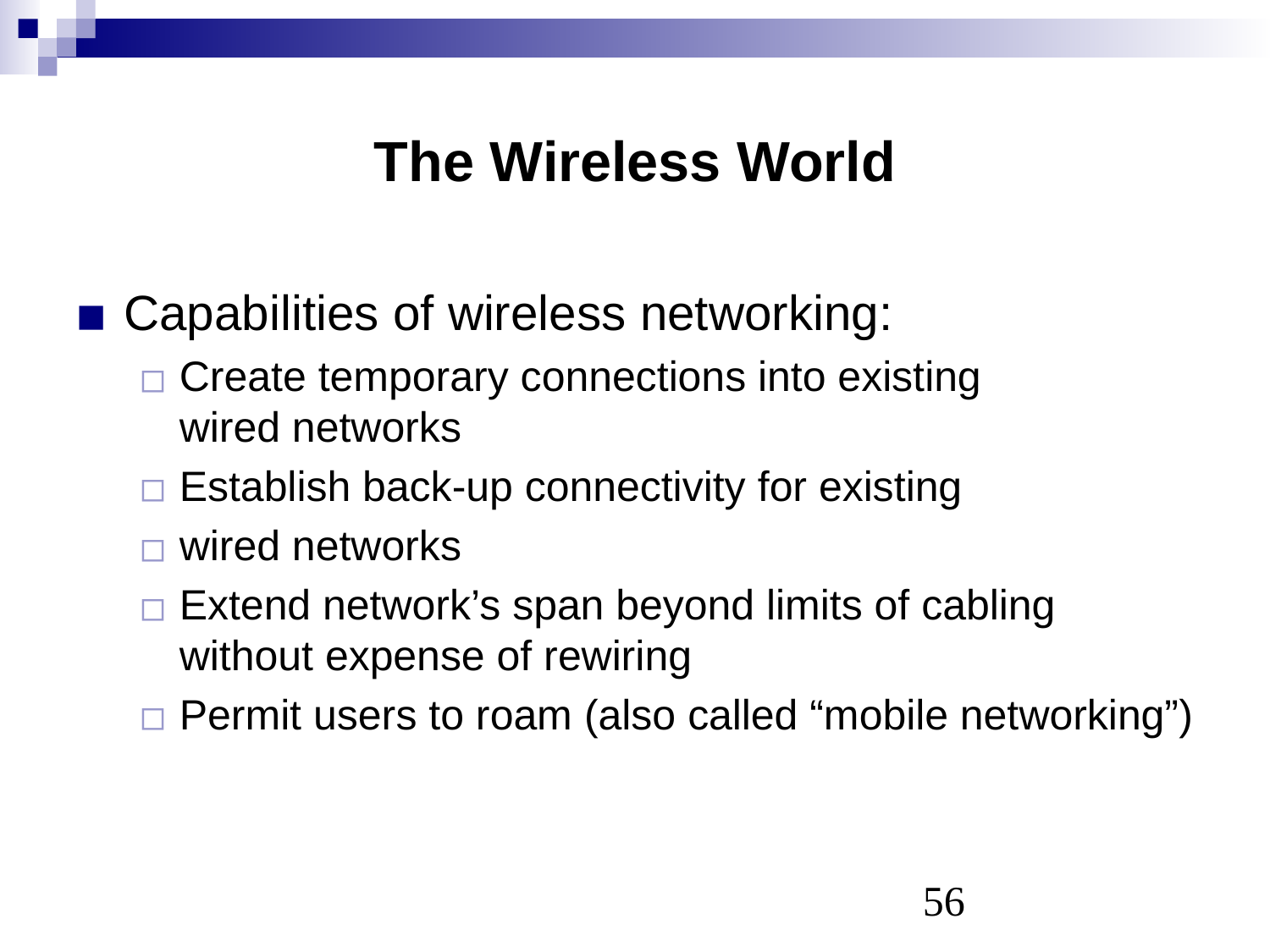

# The Wireless World
Capabilities of wireless networking:
Create temporary connections into existing
wired networks
Establish back-up connectivity for existing
wired networks
Extend network’s span beyond limits of cabling without expense of rewiring
Permit users to roam (also called “mobile networking”)
56